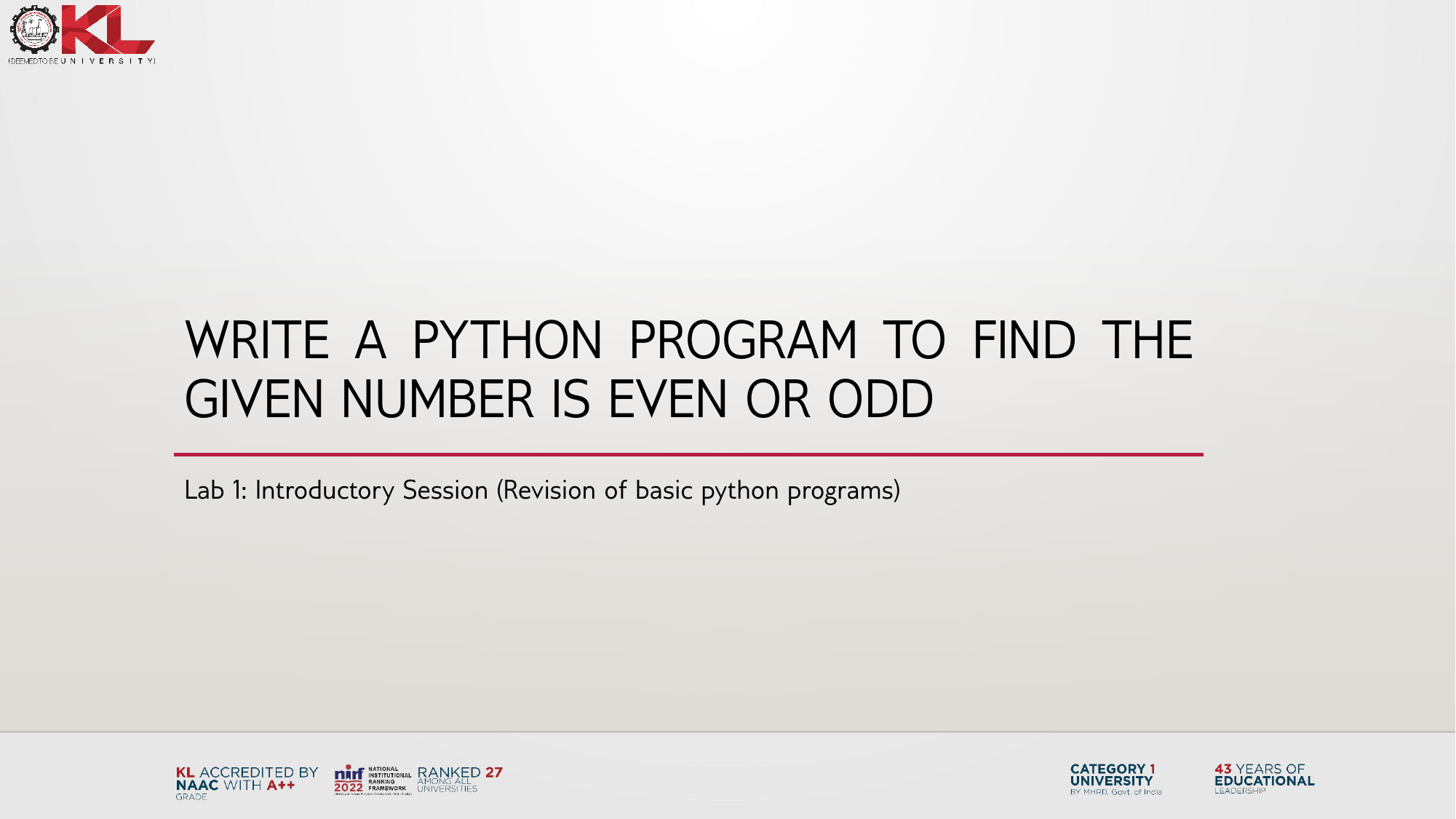

# Write a python program to find the given number is even or odd
Lab 1: Introductory Session (Revision of basic python programs)